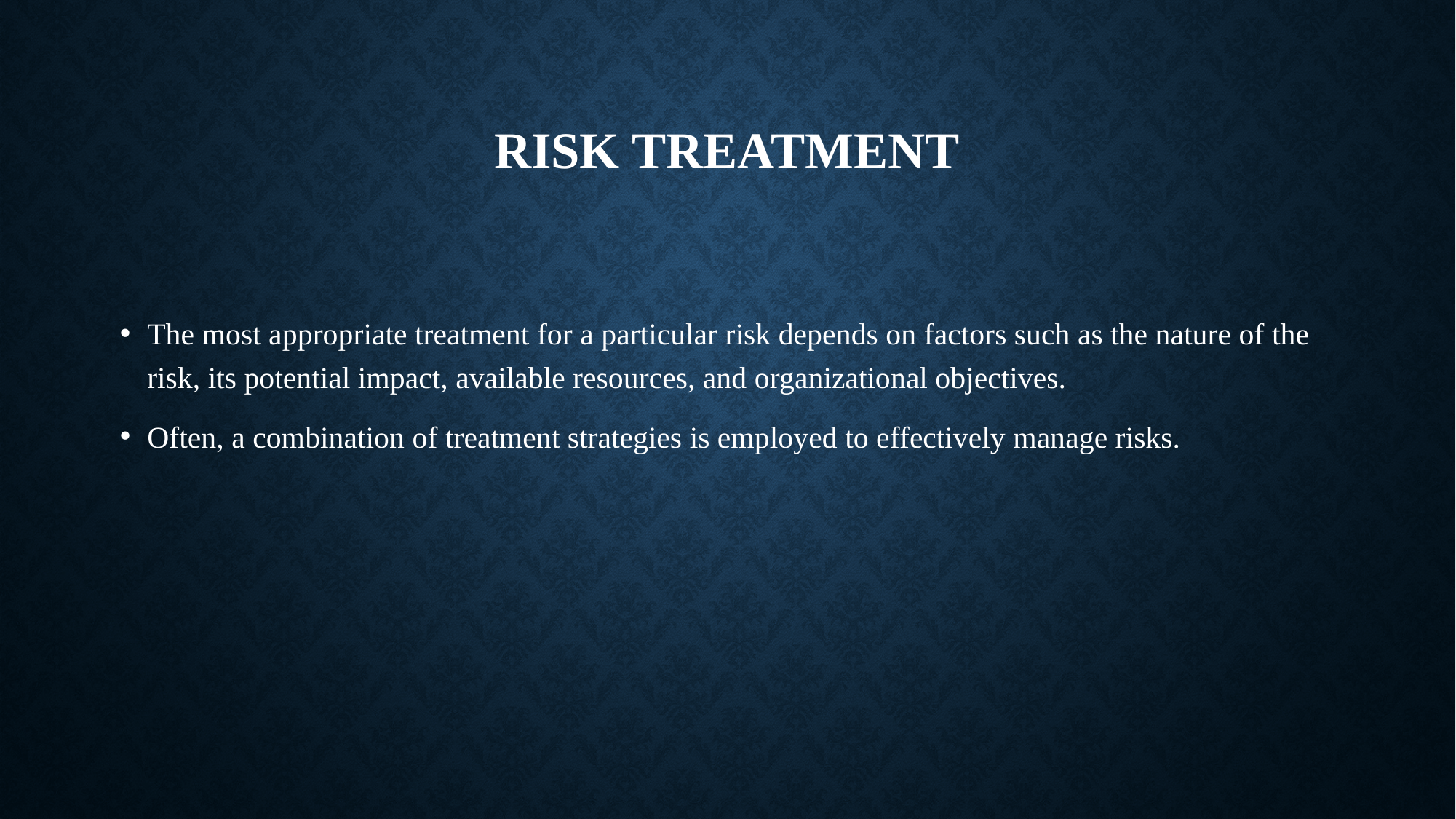

# Risk treatment

The most appropriate treatment for a particular risk depends on factors such as the nature of the risk, its potential impact, available resources, and organizational objectives.
Often, a combination of treatment strategies is employed to effectively manage risks.